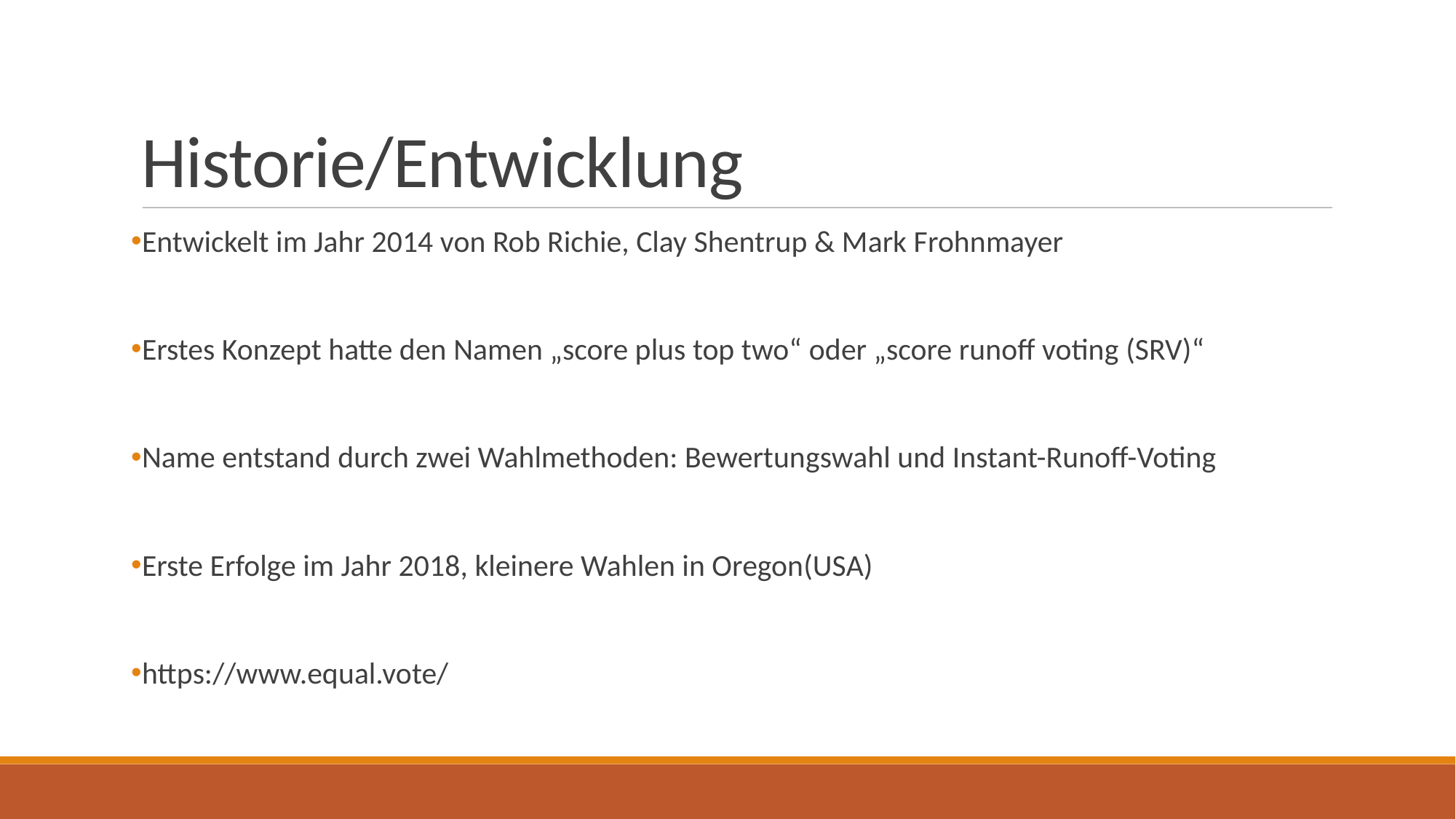

Historie/Entwicklung
Entwickelt im Jahr 2014 von Rob Richie, Clay Shentrup & Mark Frohnmayer

Erstes Konzept hatte den Namen „score plus top two“ oder „score runoff voting (SRV)“

Name entstand durch zwei Wahlmethoden: Bewertungswahl und Instant-Runoff-Voting

Erste Erfolge im Jahr 2018, kleinere Wahlen in Oregon(USA)

https://www.equal.vote/